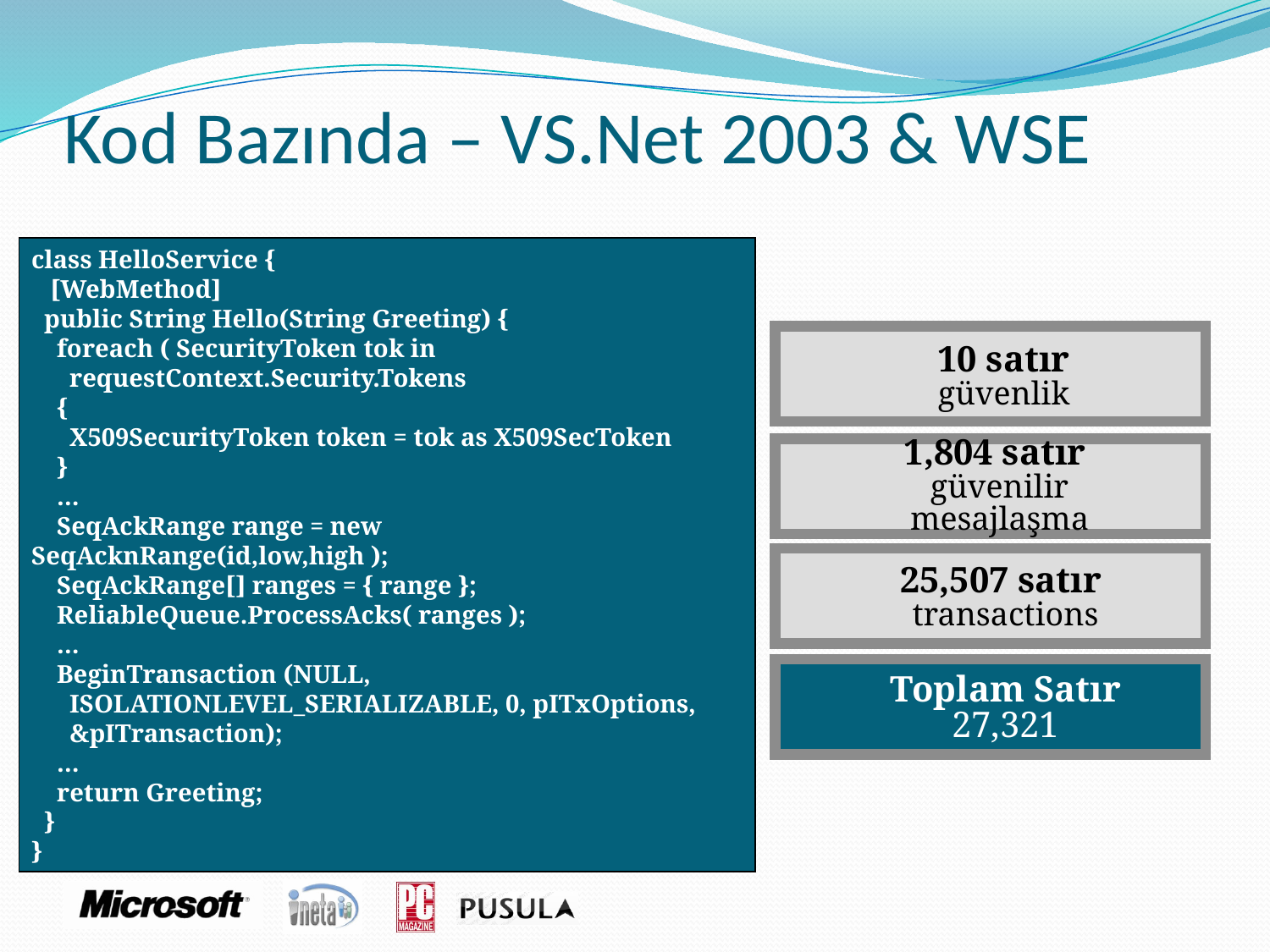

Kod Bazında – VS.Net 2003 & WSE
class HelloService {
   [WebMethod]
  public String Hello(String Greeting) {
    foreach ( SecurityToken tok in
      requestContext.Security.Tokens
    {
      X509SecurityToken token = tok as X509SecToken
    }
    …
    SeqAckRange range = new SeqAcknRange(id,low,high );
    SeqAckRange[] ranges = { range };
    ReliableQueue.ProcessAcks( ranges );
    …
    BeginTransaction (NULL,
      ISOLATIONLEVEL_SERIALIZABLE, 0, pITxOptions,
      &pITransaction);
    …
    return Greeting;
  }
}

10 satır
güvenlik

1,804 satır
güvenilir mesajlaşma

25,507 satır
transactions

Toplam Satır
27,321